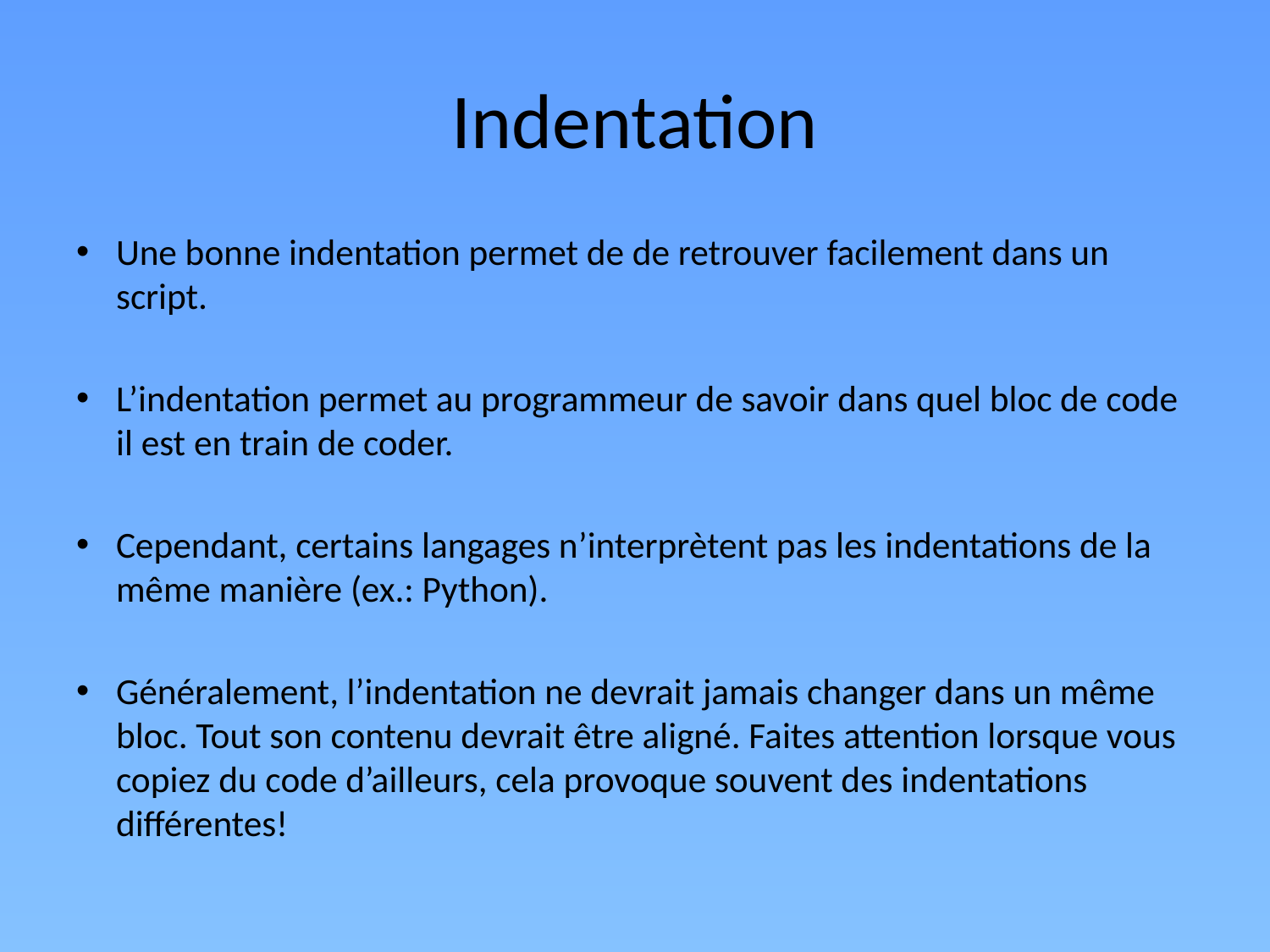

# Indentation
Une bonne indentation permet de de retrouver facilement dans un script.

L’indentation permet au programmeur de savoir dans quel bloc de code il est en train de coder.

Cependant, certains langages n’interprètent pas les indentations de la même manière (ex.: Python).

Généralement, l’indentation ne devrait jamais changer dans un même bloc. Tout son contenu devrait être aligné. Faites attention lorsque vous copiez du code d’ailleurs, cela provoque souvent des indentations différentes!